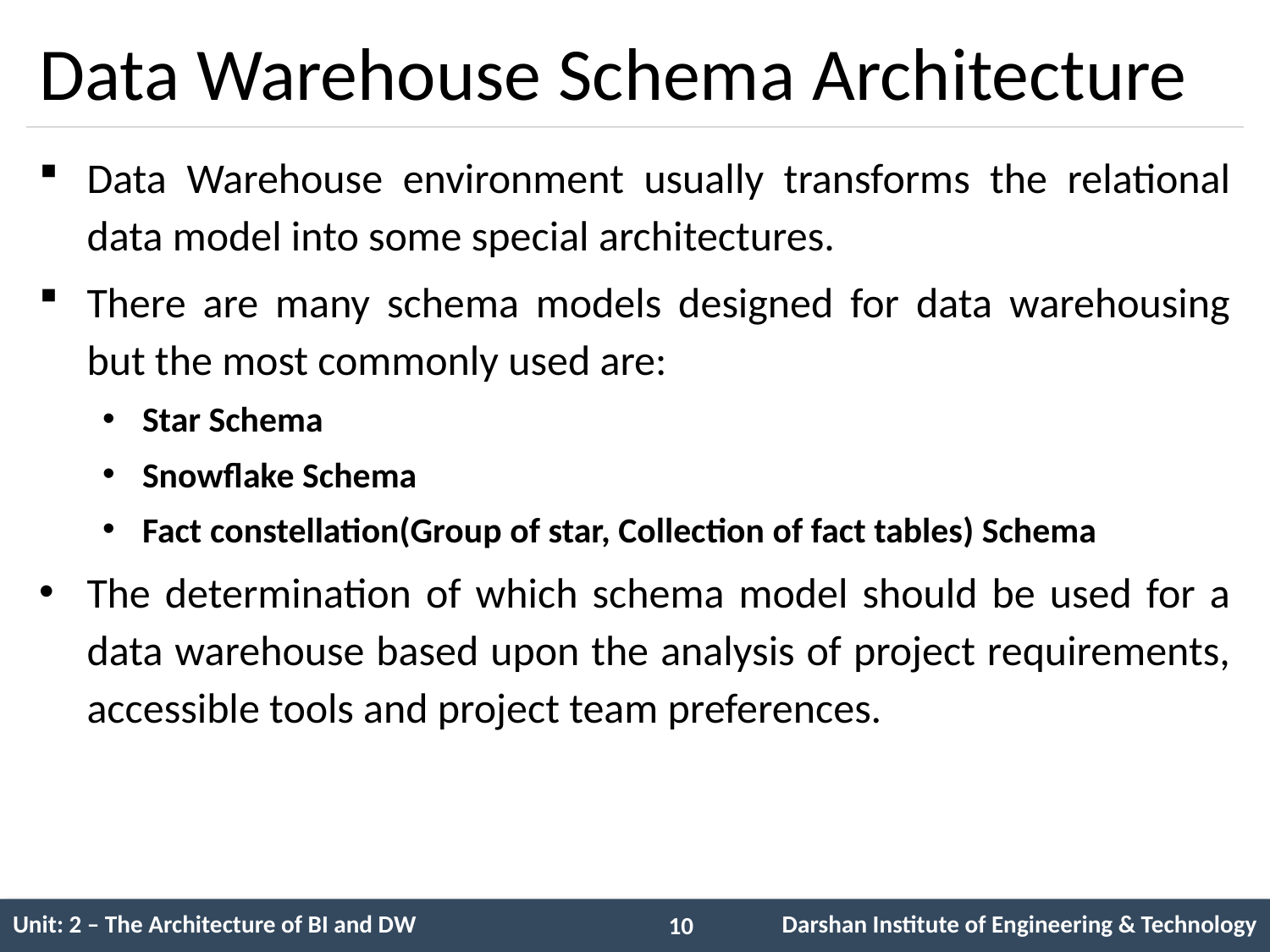

# Data Warehouse Schema Architecture
Data Warehouse environment usually transforms the relational data model into some special architectures.
There are many schema models designed for data warehousing but the most commonly used are:
Star Schema
Snowflake Schema
Fact constellation(Group of star, Collection of fact tables) Schema
The determination of which schema model should be used for a data warehouse based upon the analysis of project requirements, accessible tools and project team preferences.